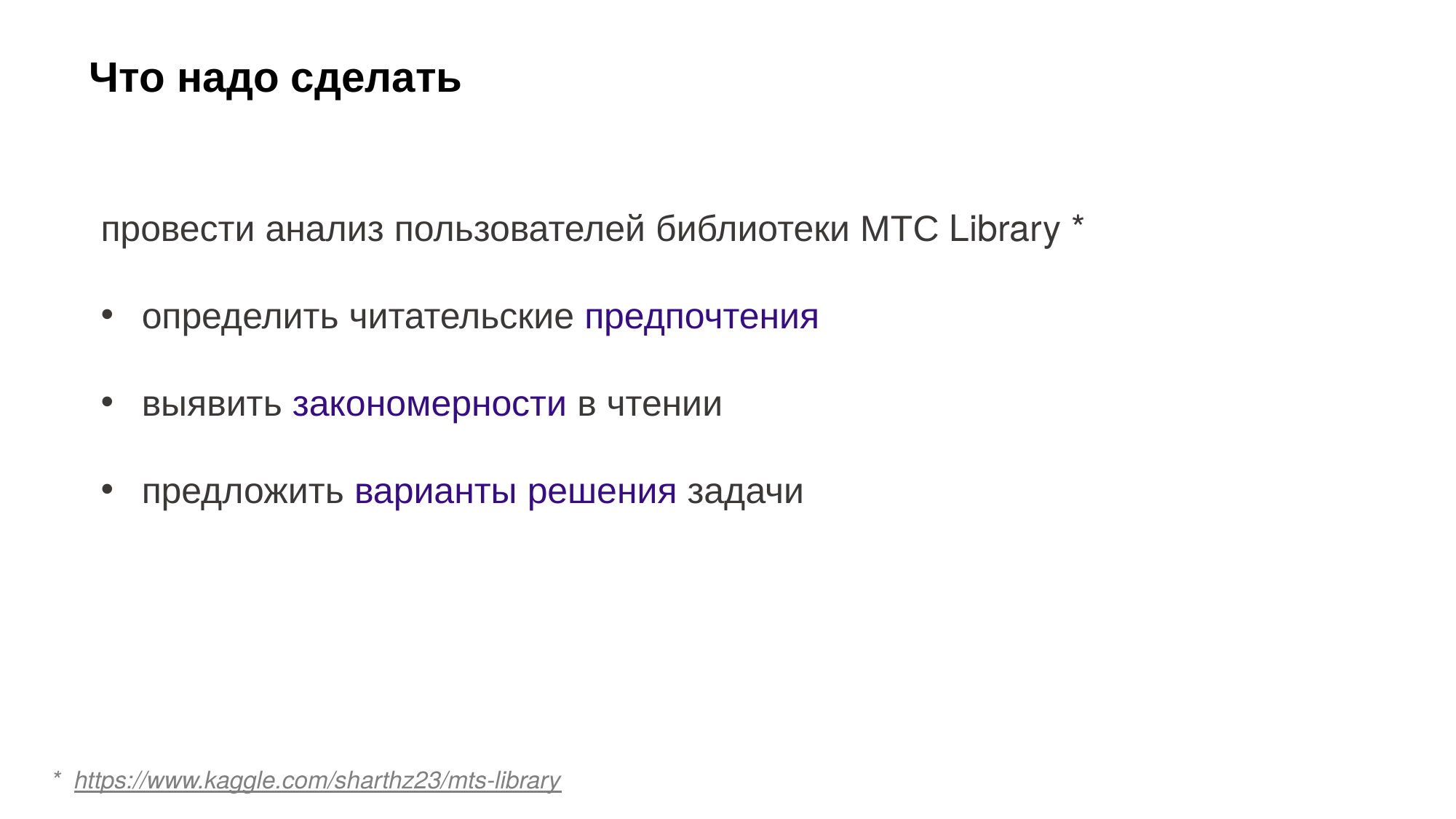

Что надо сделать
провести анализ пользователей библиотеки МТС Library *

определить читательские предпочтения

выявить закономерности в чтении

предложить варианты решения задачи
*  https://www.kaggle.com/sharthz23/mts-library